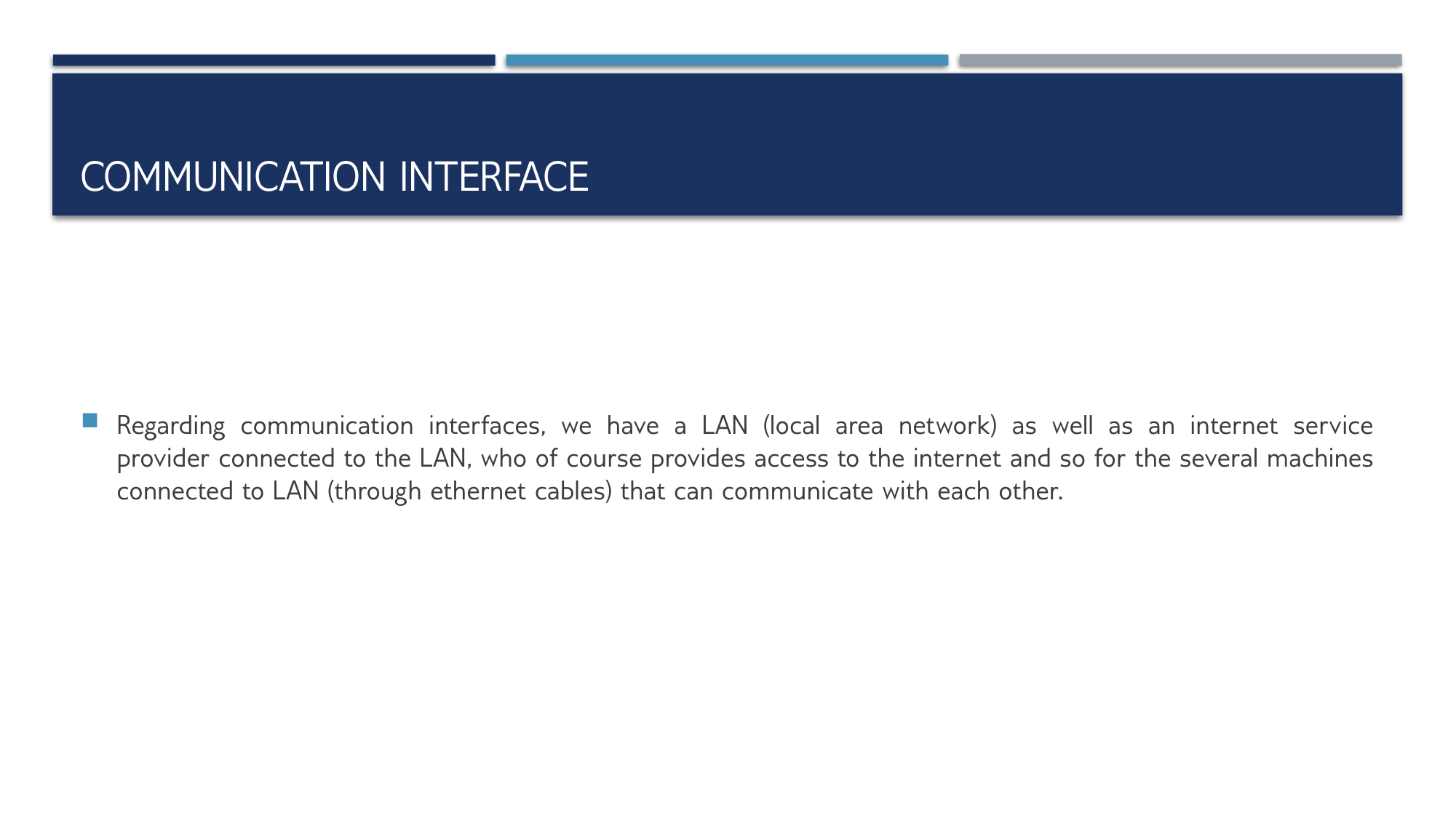

# COMMUNICATION INTERFACE
Regarding communication interfaces, we have a LAN (local area network) as well as an internet service provider connected to the LAN, who of course provides access to the internet and so for the several machines connected to LAN (through ethernet cables) that can communicate with each other.